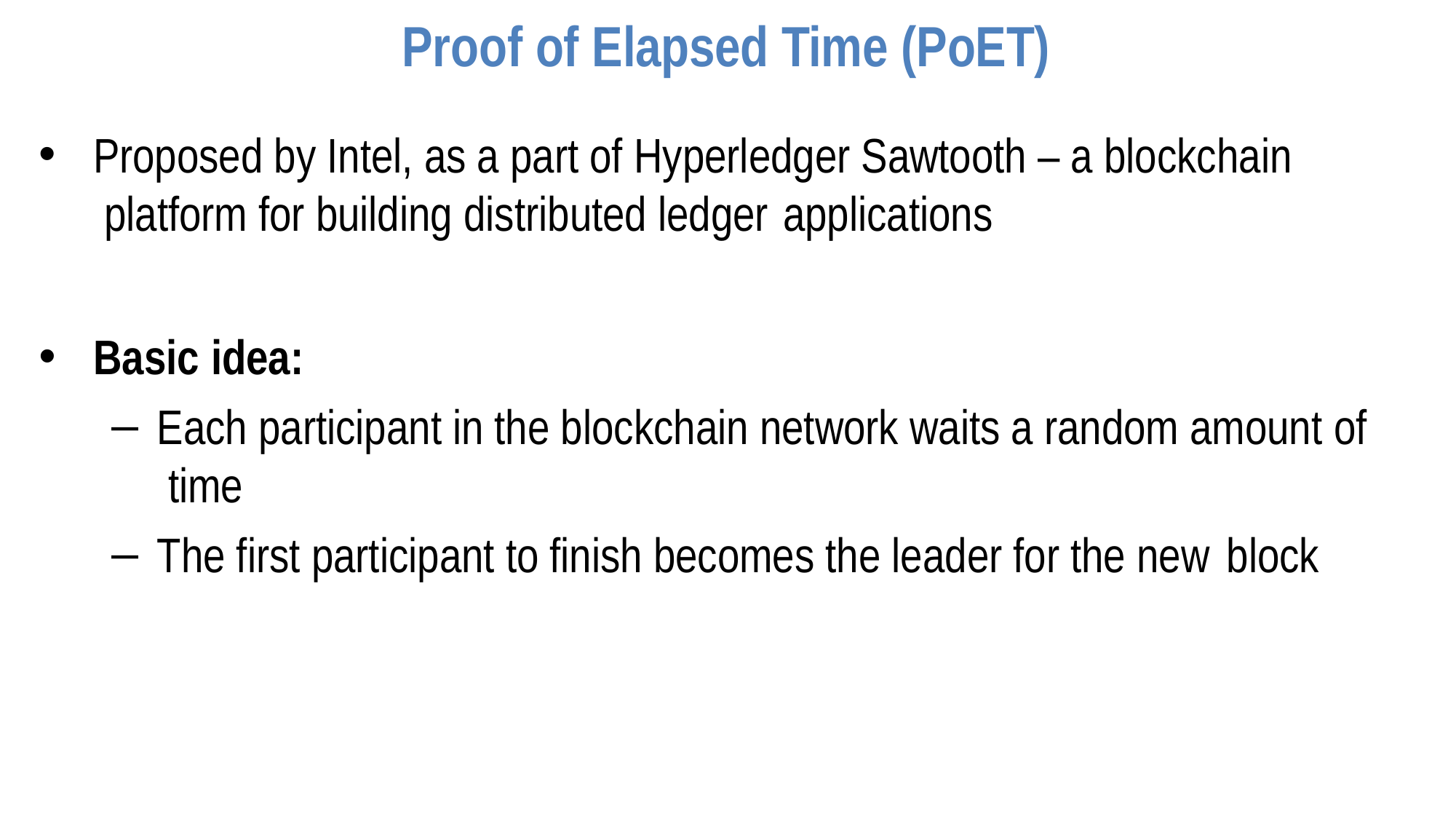

# Proof of Elapsed Time (PoET)
Proposed by Intel, as a part of Hyperledger Sawtooth – a blockchain  platform for building distributed ledger applications

Basic idea:
Each participant in the blockchain network waits a random amount of  time
The first participant to finish becomes the leader for the new block